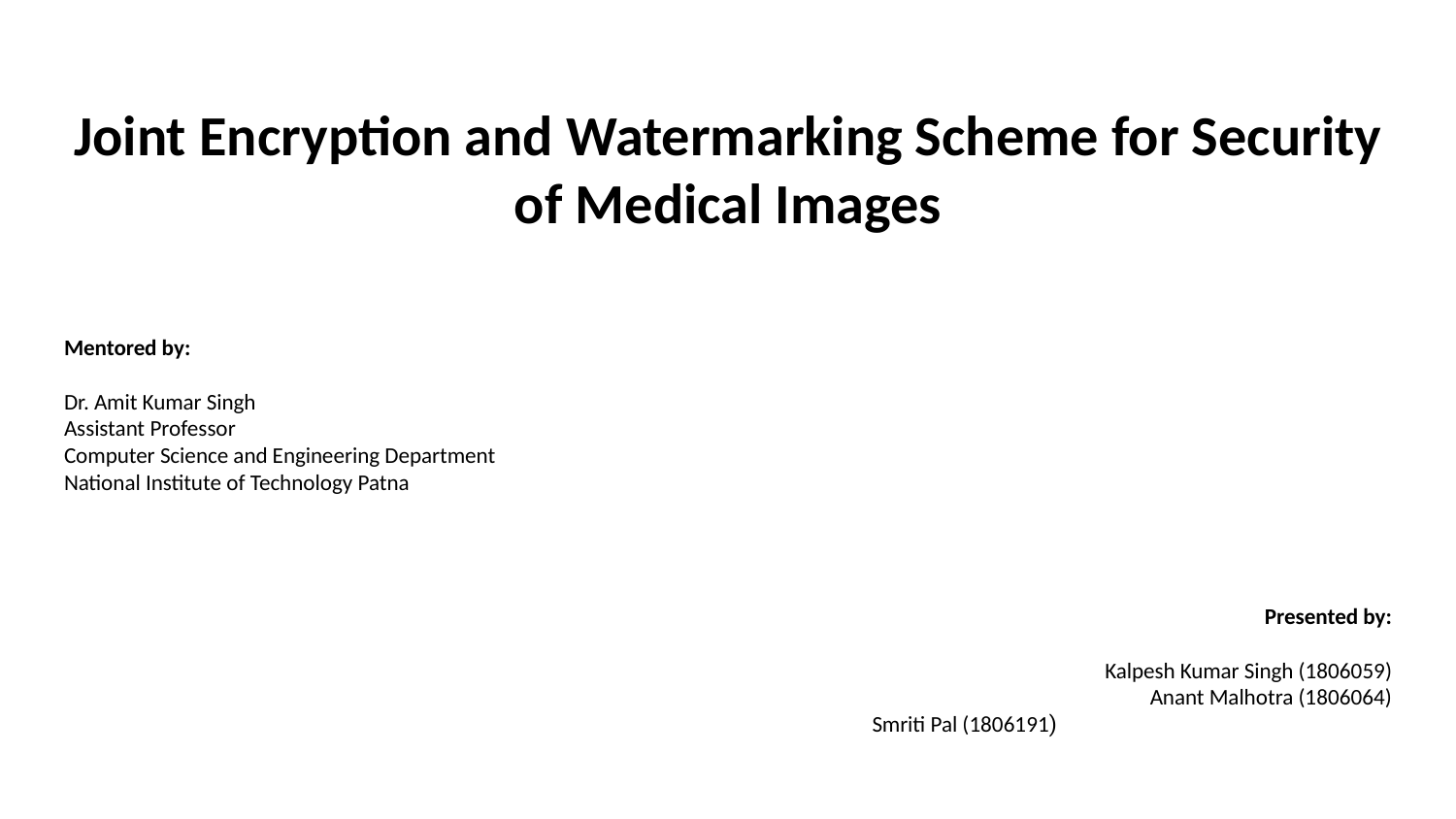

# Joint Encryption and Watermarking Scheme for Security of Medical Images
Mentored by:

Dr. Amit Kumar Singh
Assistant Professor
Computer Science and Engineering Department
National Institute of Technology Patna

Presented by:

Kalpesh Kumar Singh (1806059)
Anant Malhotra (1806064)
Smriti Pal (1806191)